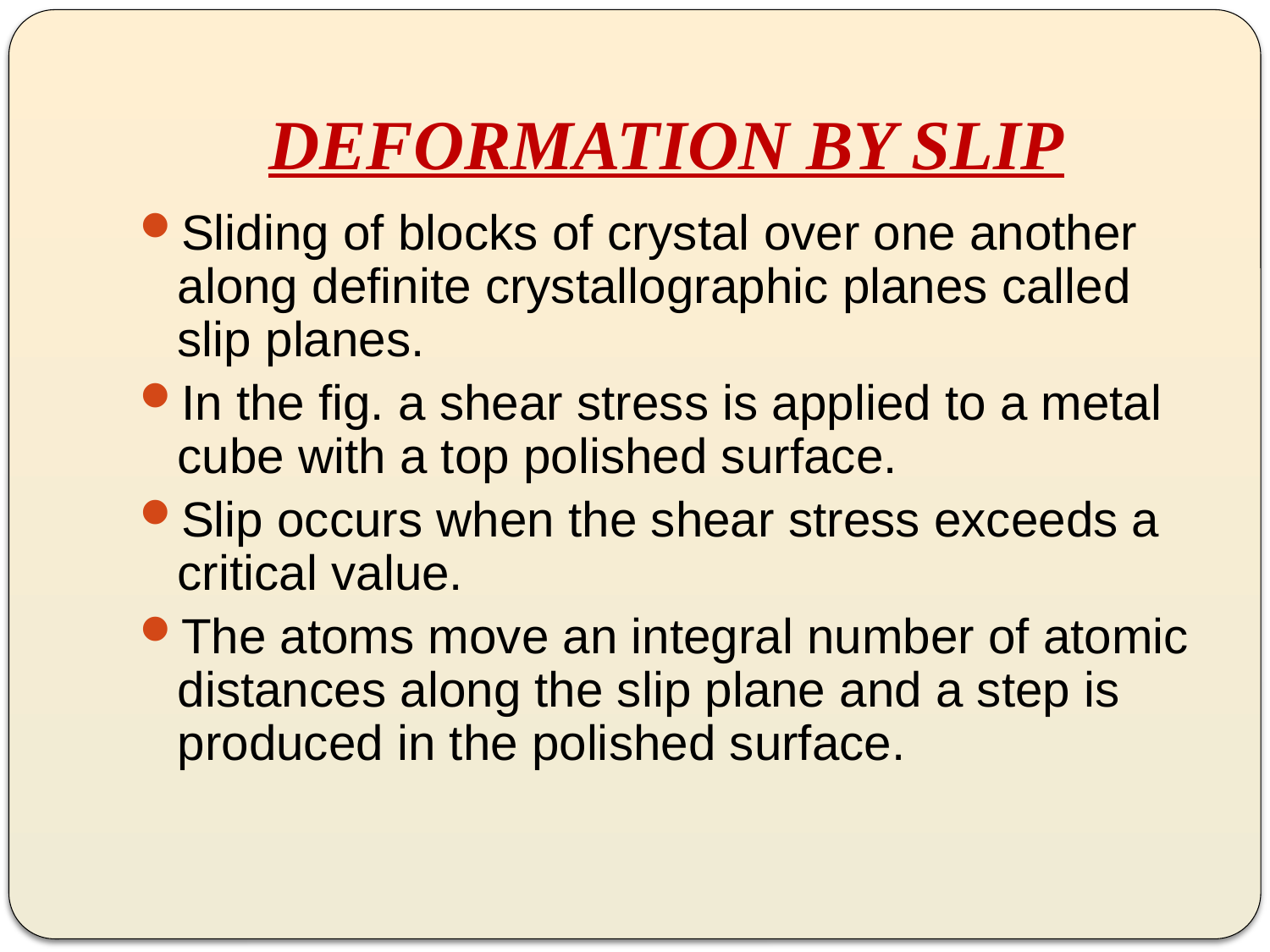

# DEFORMATION BY SLIP
Sliding of blocks of crystal over one another along definite crystallographic planes called slip planes.
In the fig. a shear stress is applied to a metal cube with a top polished surface.
Slip occurs when the shear stress exceeds a critical value.
The atoms move an integral number of atomic distances along the slip plane and a step is produced in the polished surface.